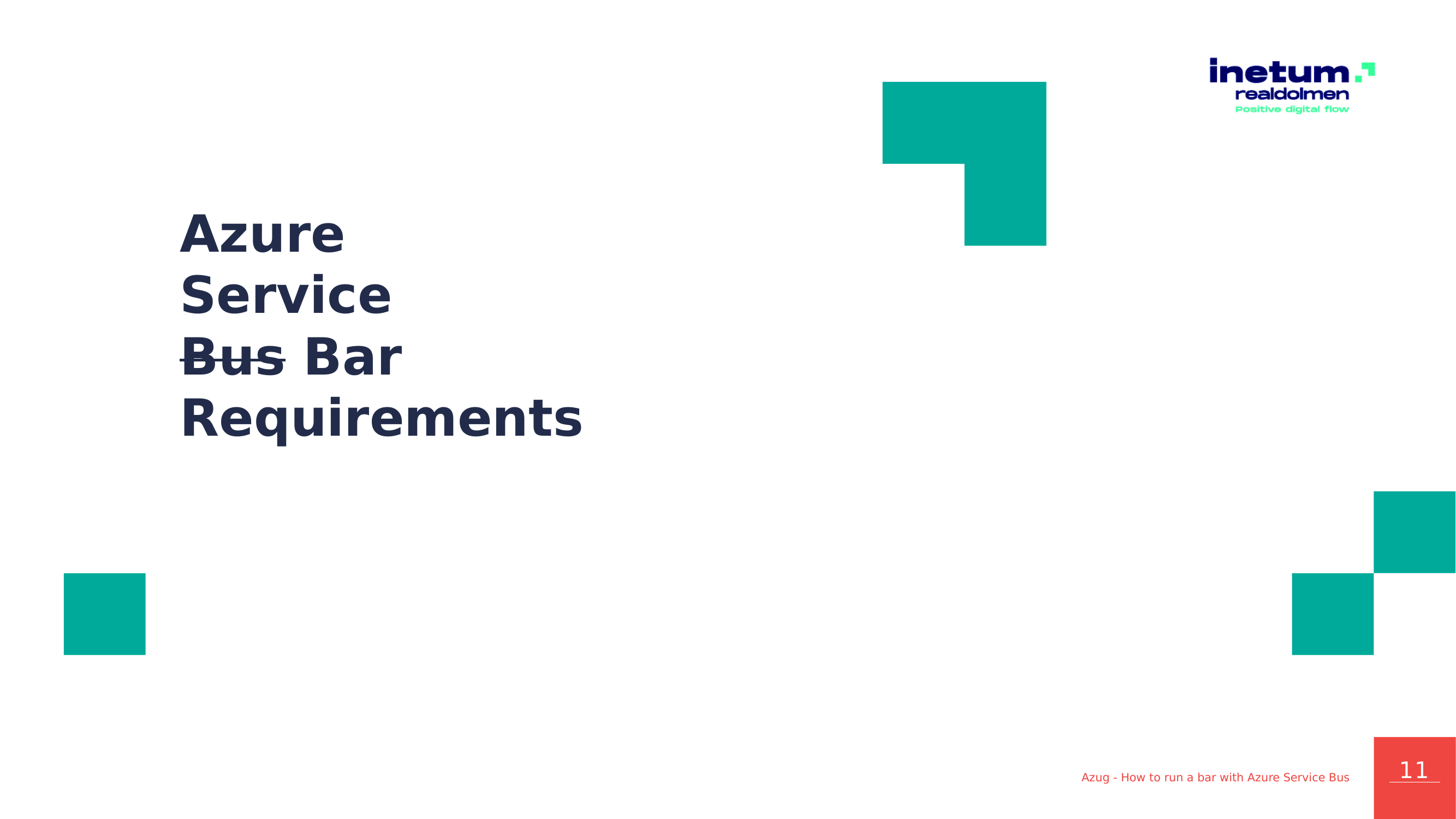

# Azure Service Bus Bar Requirements
Azug - How to run a bar with Azure Service Bus